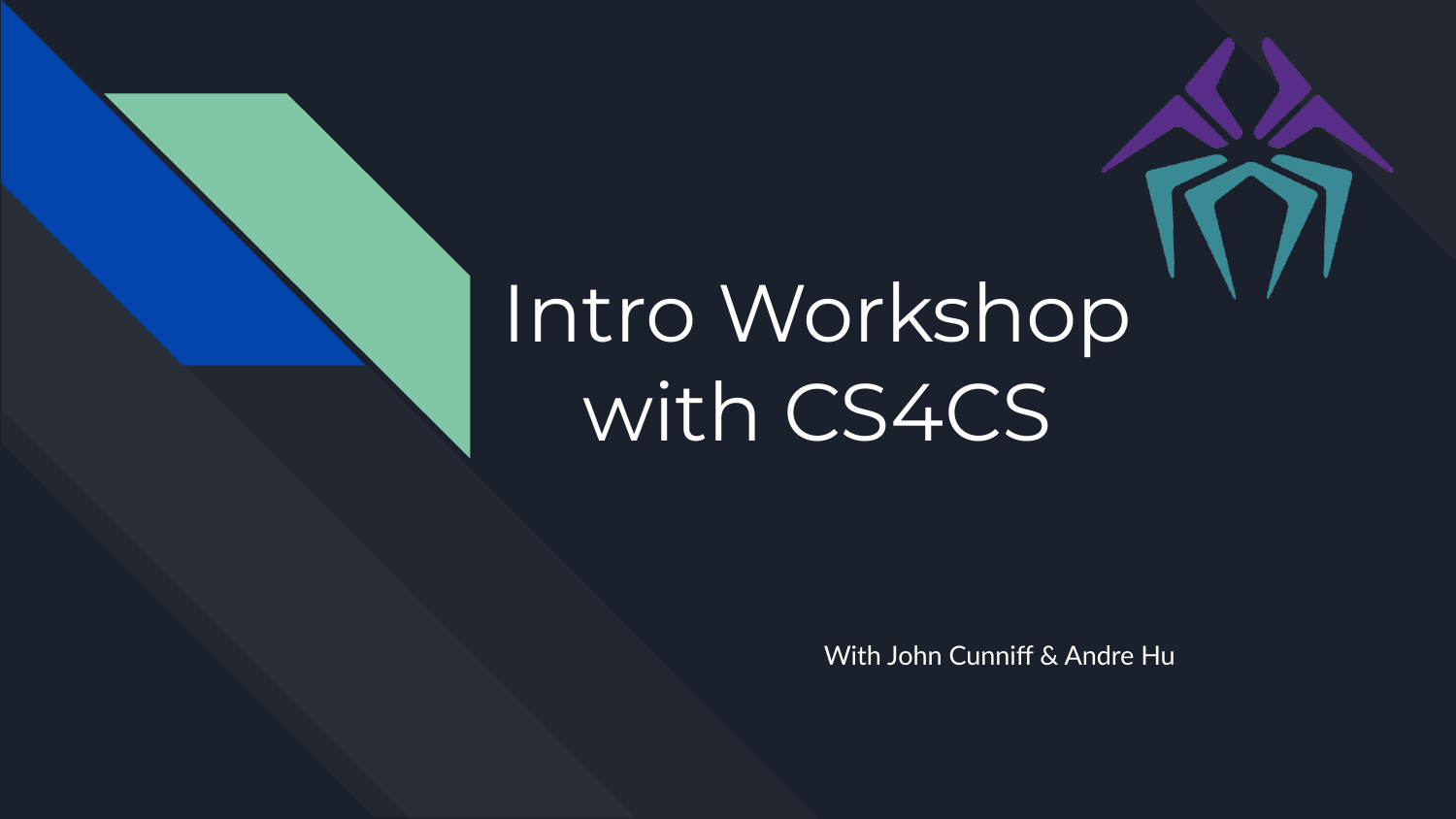

# Intro Workshop with CS4CS
With John Cunniff & Andre Hu